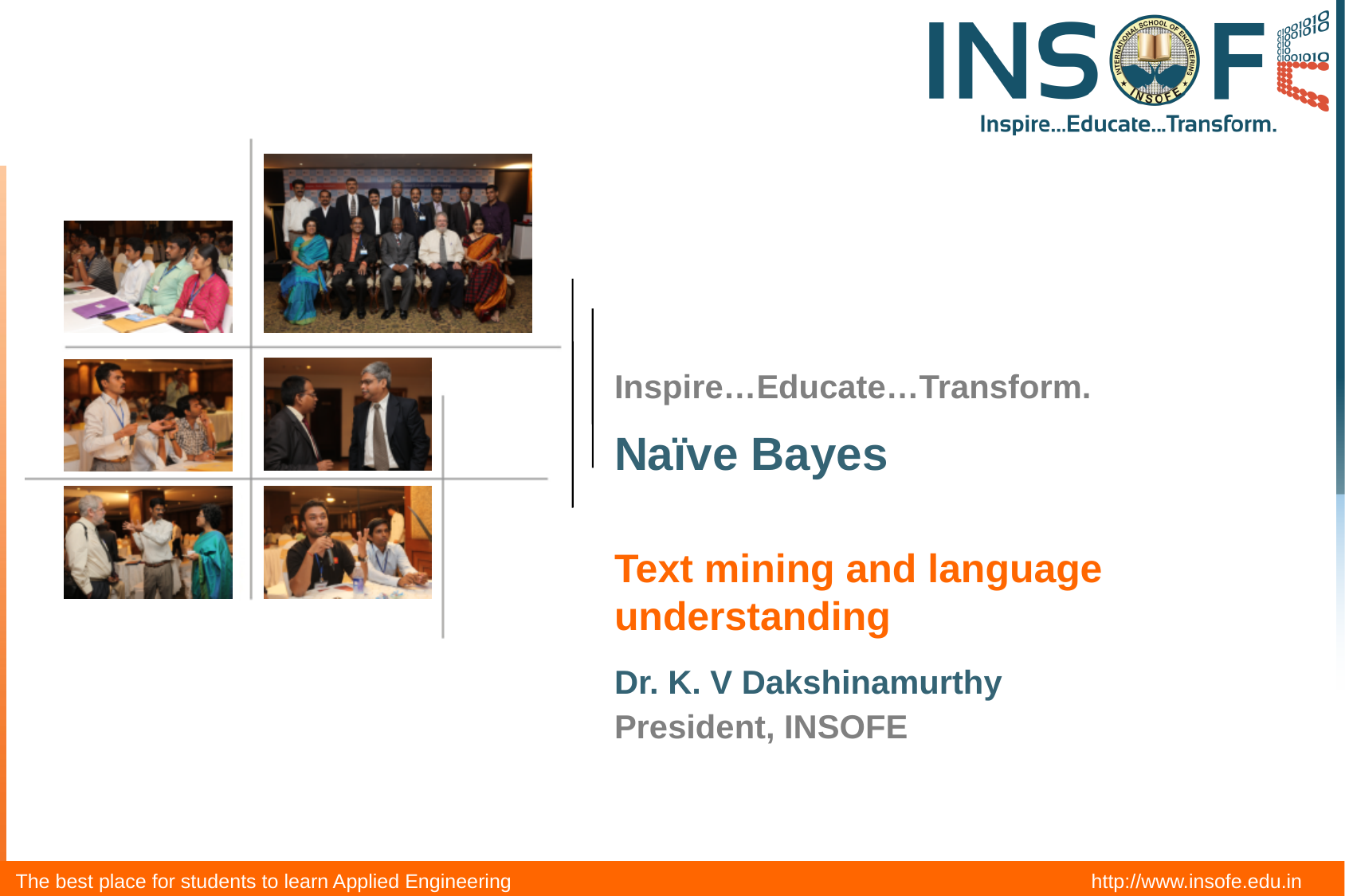

Naïve Bayes
Text mining and language understanding
Dr. K. V Dakshinamurthy

President, INSOFE